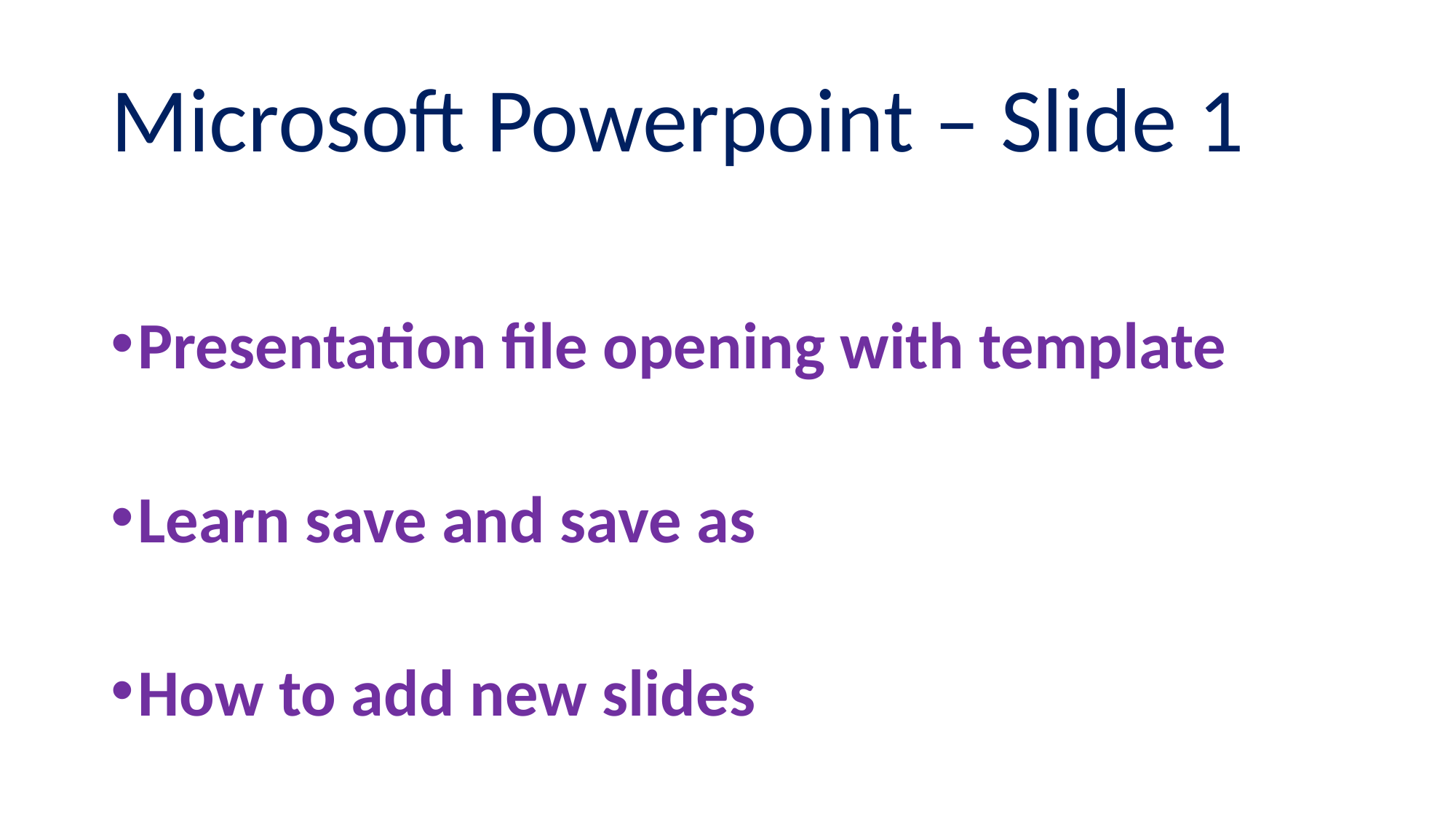

# Microsoft Powerpoint – Slide 1
Presentation file opening with template
Learn save and save as
How to add new slides